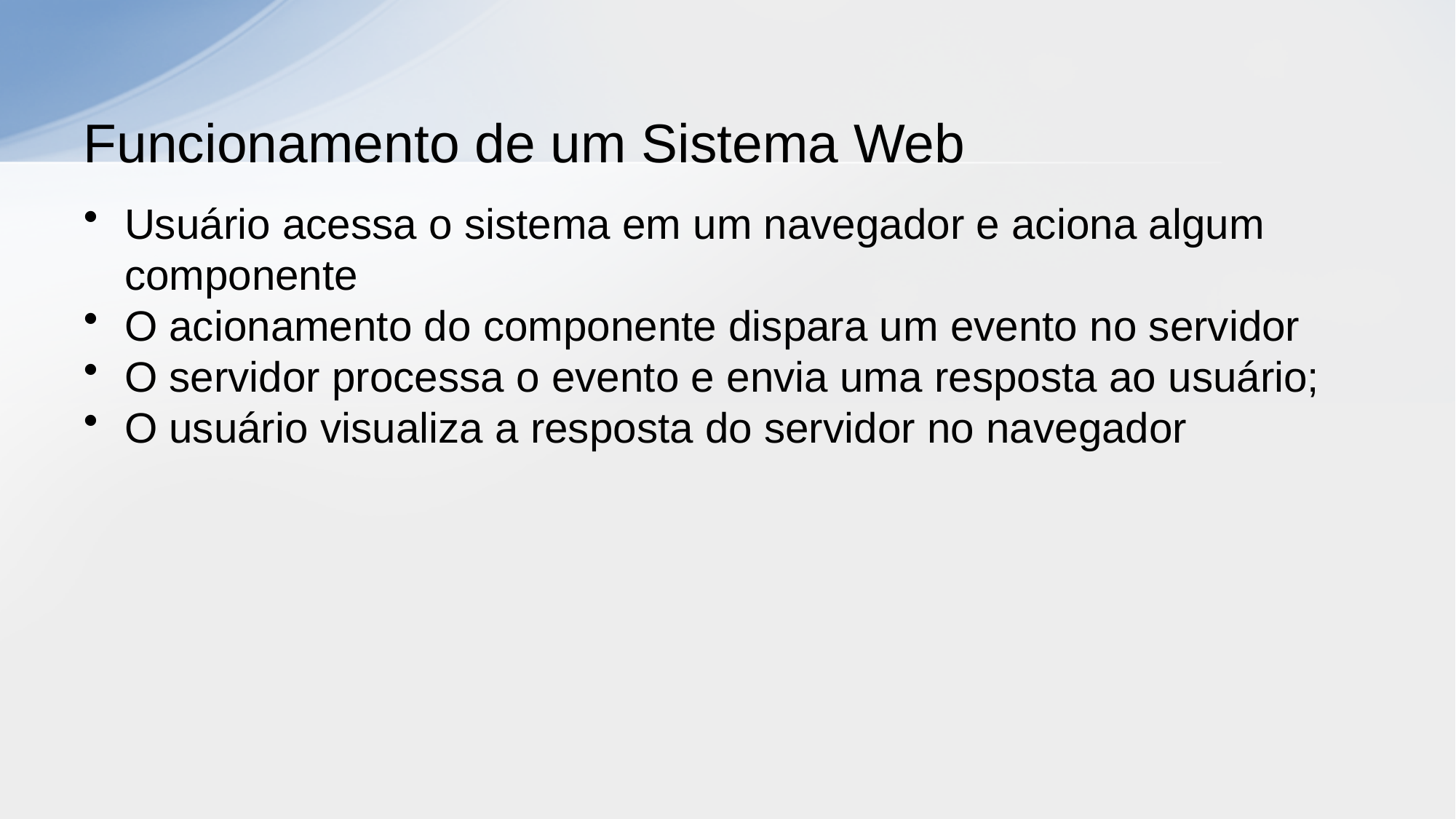

# Funcionamento de um Sistema Web
Usuário acessa o sistema em um navegador e aciona algum componente
O acionamento do componente dispara um evento no servidor
O servidor processa o evento e envia uma resposta ao usuário;
O usuário visualiza a resposta do servidor no navegador